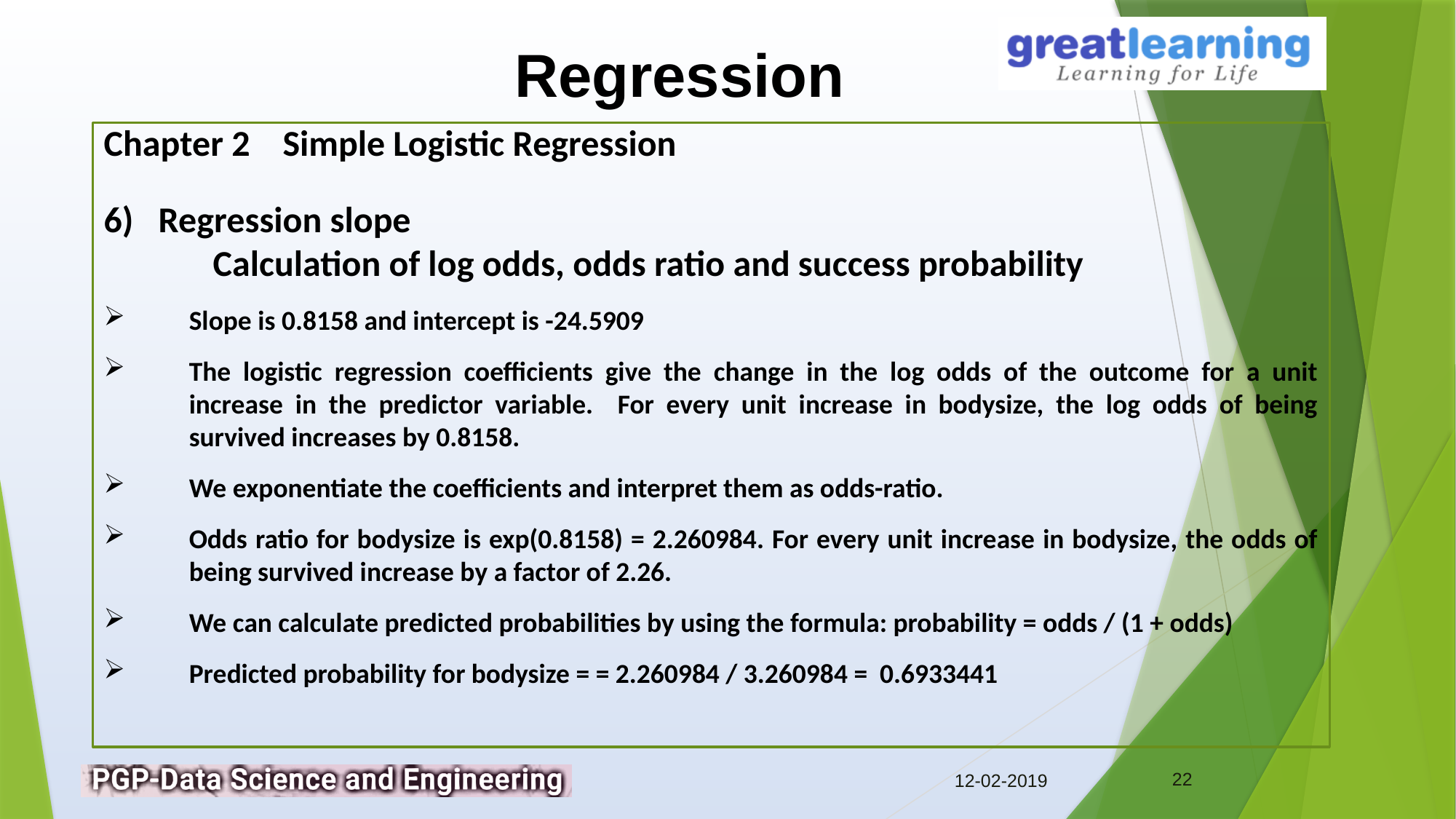

Chapter 2    Simple Logistic Regression

Regression slope
	Calculation of log odds, odds ratio and success probability

Slope is 0.8158 and intercept is -24.5909
The logistic regression coefficients give the change in the log odds of the outcome for a unit increase in the predictor variable.  For every unit increase in bodysize, the log odds of being survived increases by 0.8158.
We exponentiate the coefficients and interpret them as odds-ratio.
Odds ratio for bodysize is exp(0.8158) = 2.260984. For every unit increase in bodysize, the odds of being survived increase by a factor of 2.26.
We can calculate predicted probabilities by using the formula: probability = odds / (1 + odds)
Predicted probability for bodysize = = 2.260984 / 3.260984 =  0.6933441
22
12-02-2019